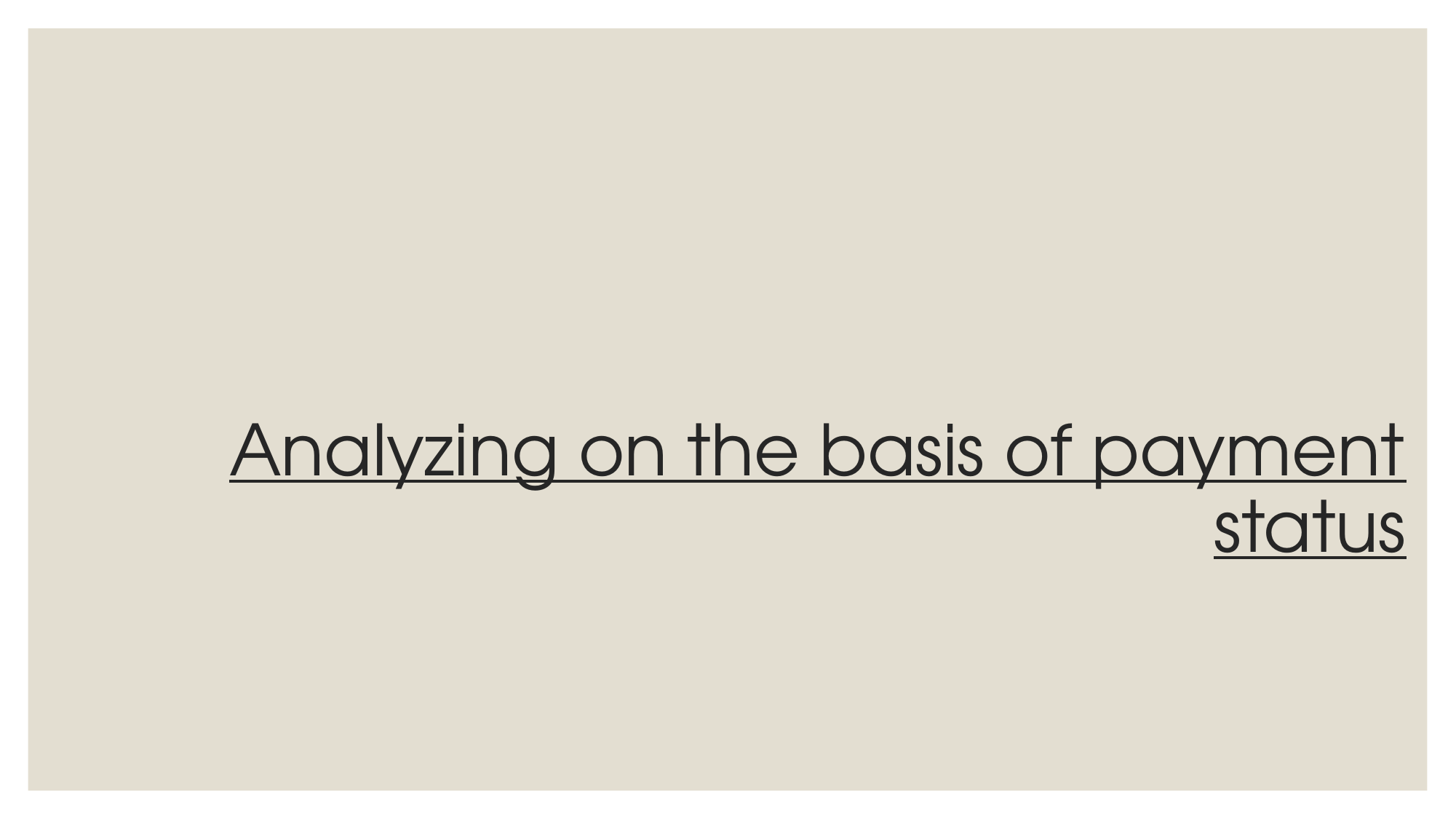

# Analyzing on the basis of payment status